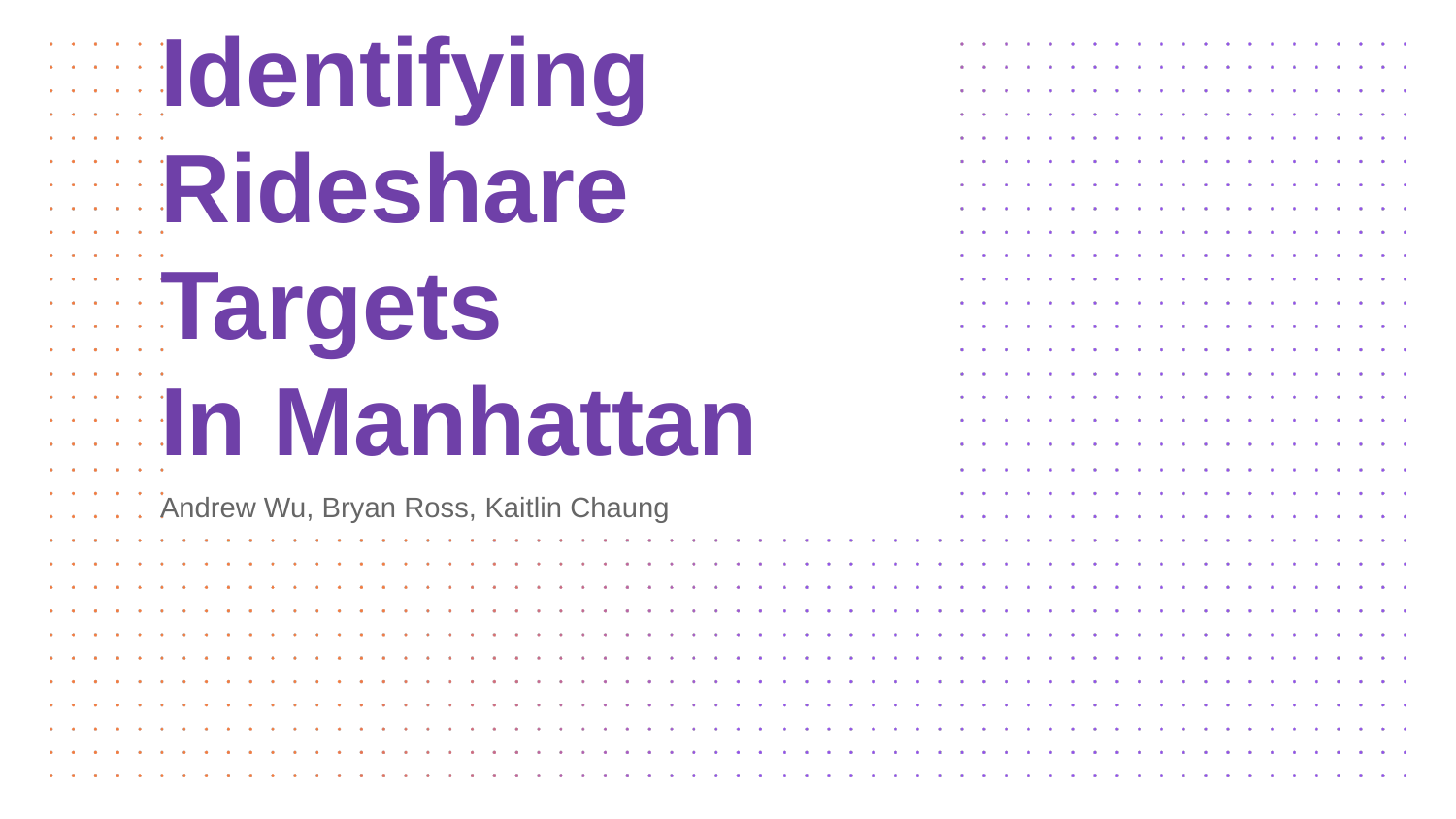

# Identifying Rideshare Targets
In Manhattan
Andrew Wu, Bryan Ross, Kaitlin Chaung